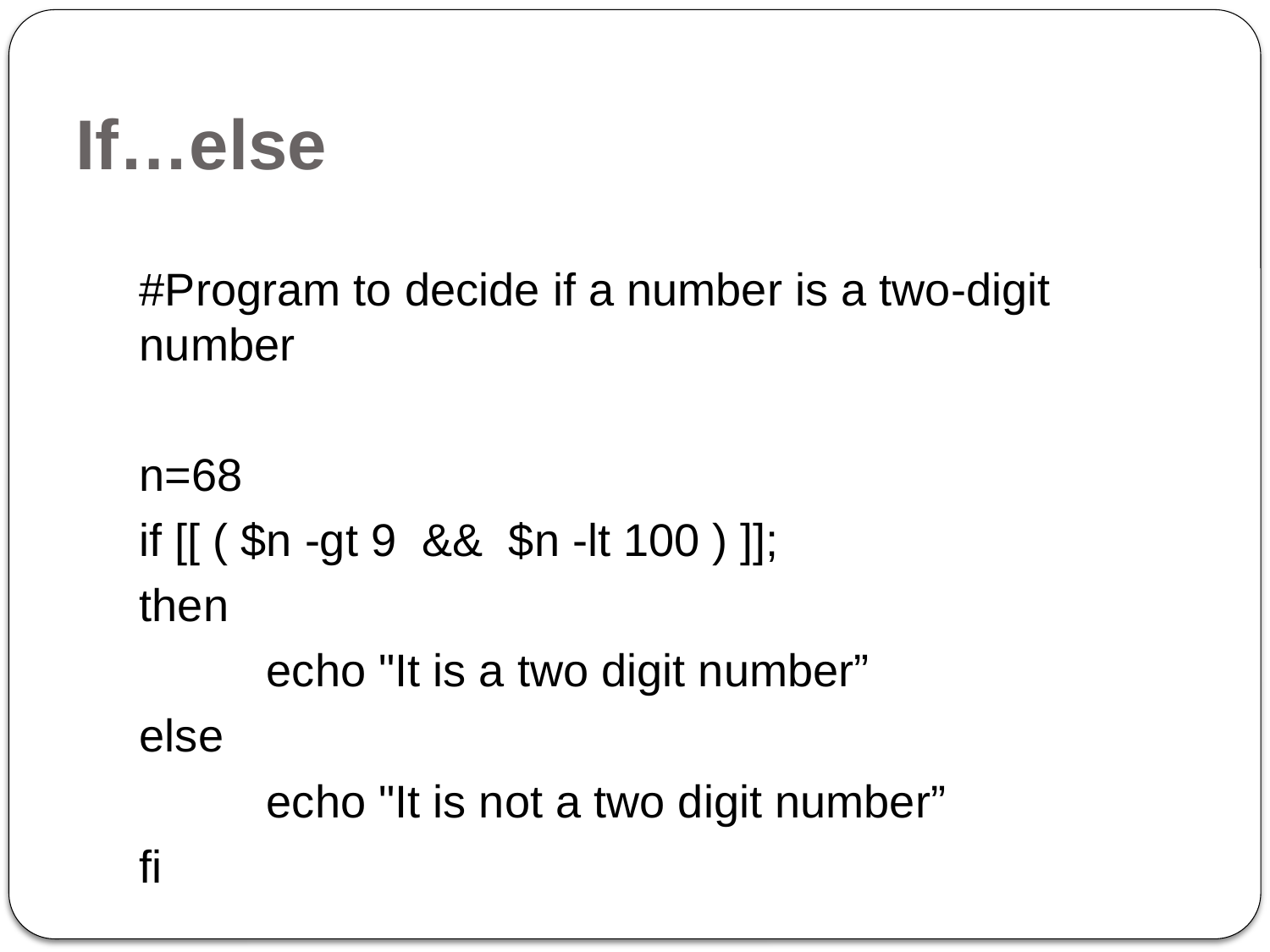

# If…else
#Program to decide if a number is a two-digit number

n=68
if [[ ( $n -gt 9  &&  $n -lt 100 ) ]];
then
	echo "It is a two digit number”
else
	echo "It is not a two digit number”
fi